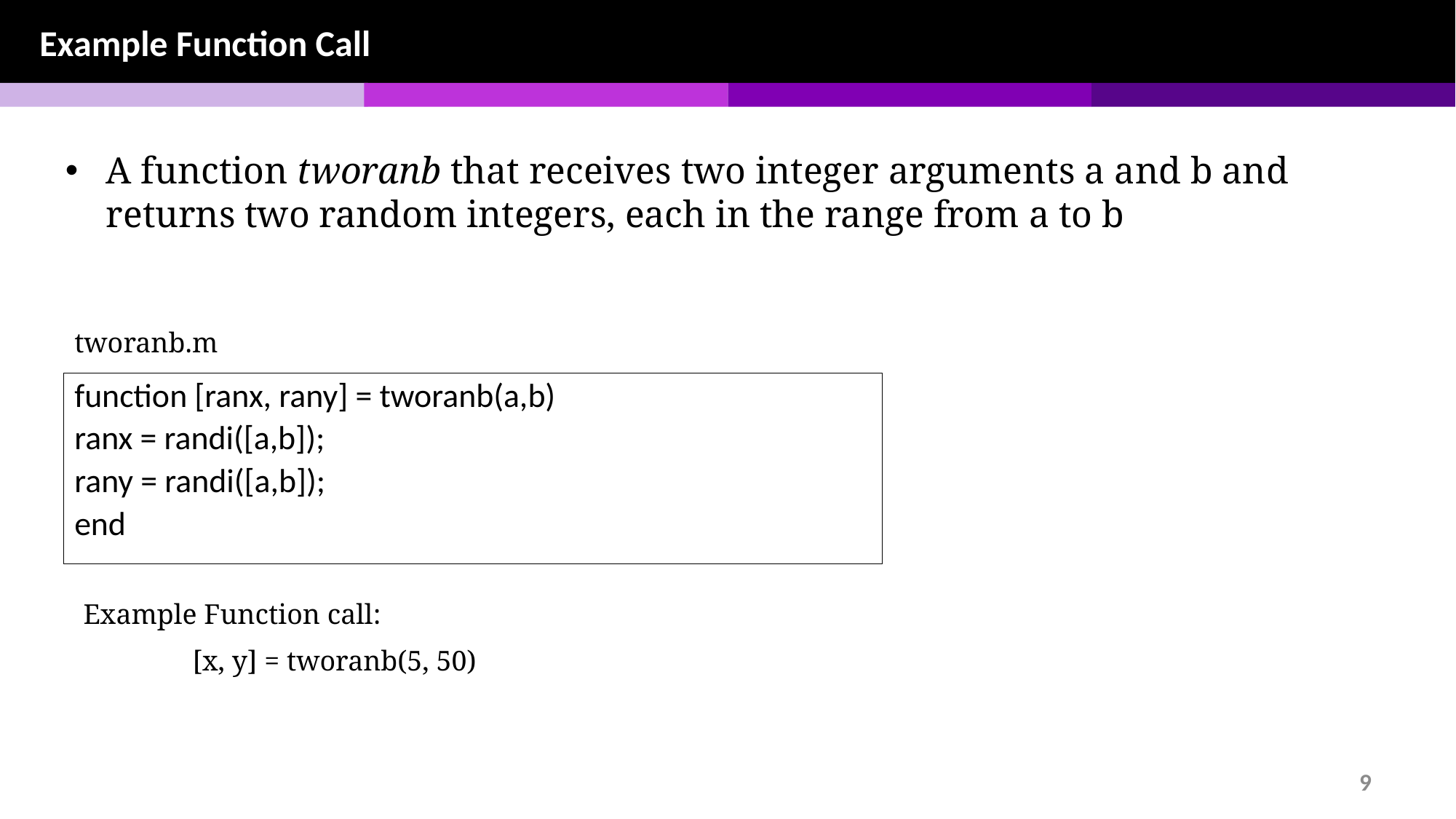

Example Function Call
A function tworanb that receives two integer arguments a and b and returns two random integers, each in the range from a to b
tworanb.m
function [ranx, rany] = tworanb(a,b)
ranx = randi([a,b]);
rany = randi([a,b]);
end
Example Function call:
	[x, y] = tworanb(5, 50)